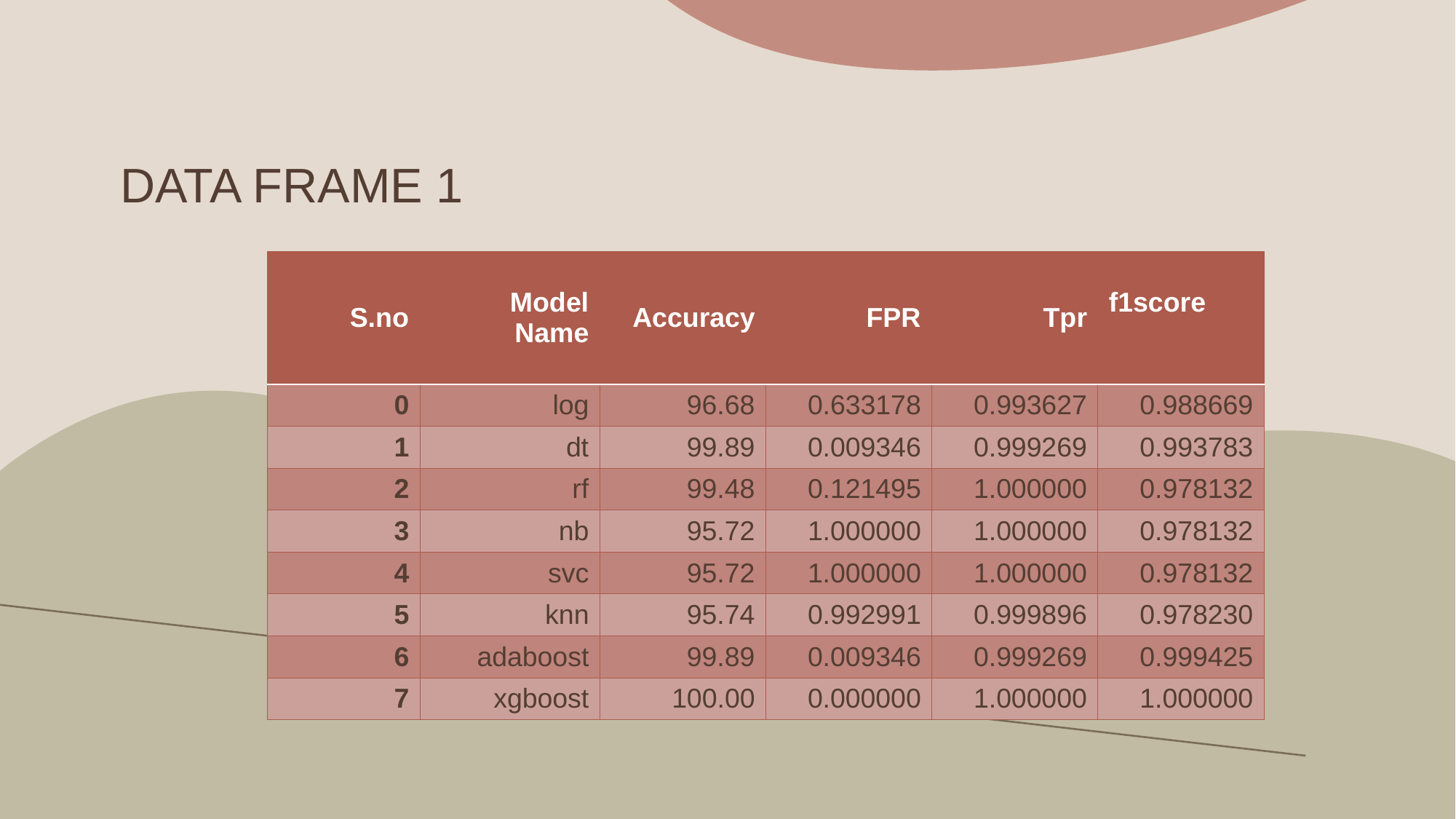

# DATA FRAME 1
| S.no | Model Name | Accuracy | FPR | Tpr | f1score |
| --- | --- | --- | --- | --- | --- |
| 0 | log | 96.68 | 0.633178 | 0.993627 | 0.988669 |
| 1 | dt | 99.89 | 0.009346 | 0.999269 | 0.993783 |
| 2 | rf | 99.48 | 0.121495 | 1.000000 | 0.978132 |
| 3 | nb | 95.72 | 1.000000 | 1.000000 | 0.978132 |
| 4 | svc | 95.72 | 1.000000 | 1.000000 | 0.978132 |
| 5 | knn | 95.74 | 0.992991 | 0.999896 | 0.978230 |
| 6 | adaboost | 99.89 | 0.009346 | 0.999269 | 0.999425 |
| 7 | xgboost | 100.00 | 0.000000 | 1.000000 | 1.000000 |